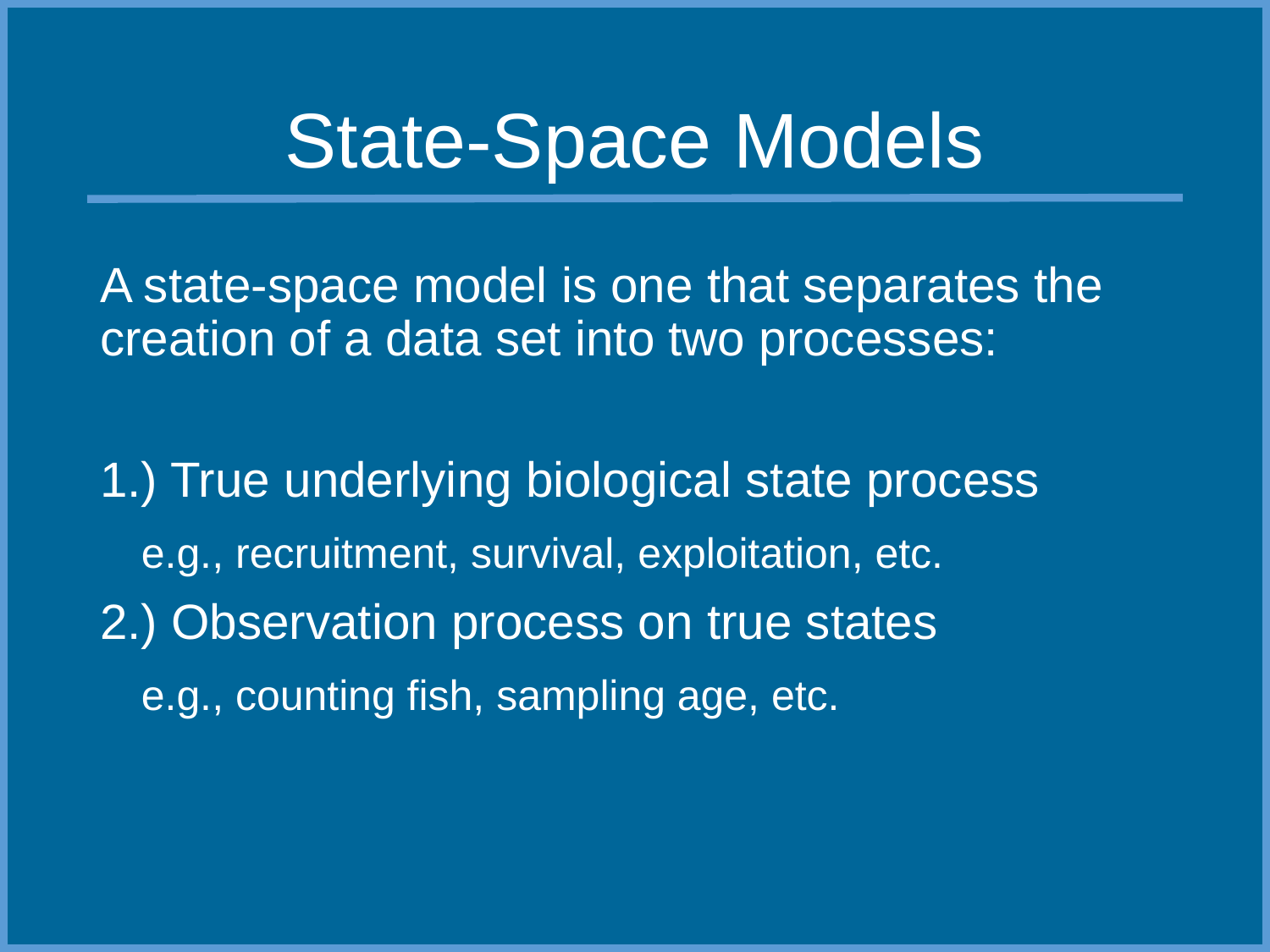

# State-Space Models
A state-space model is one that separates the creation of a data set into two processes:

1.) True underlying biological state process
   e.g., recruitment, survival, exploitation, etc.
2.) Observation process on true states
   e.g., counting fish, sampling age, etc.